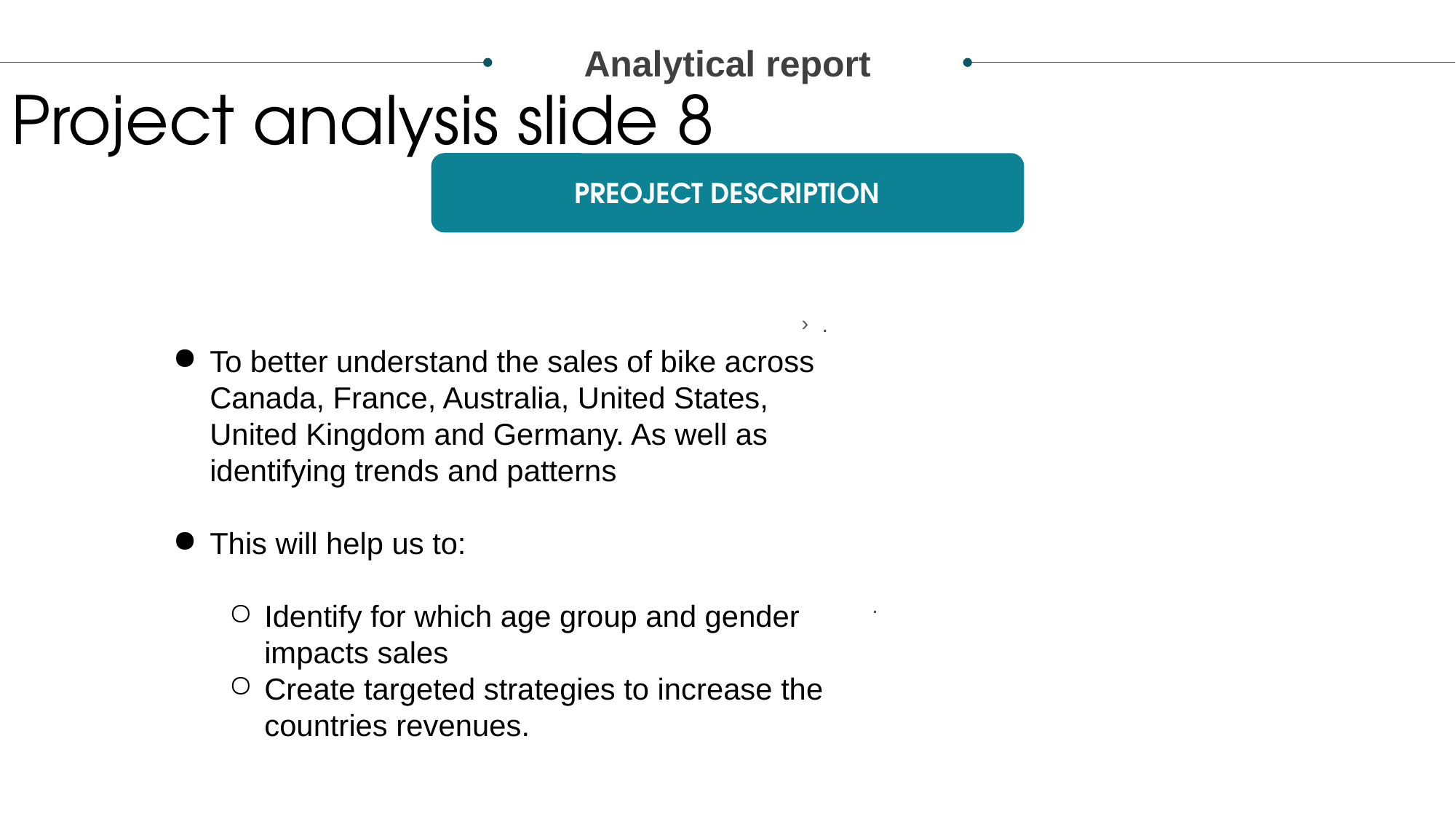

Analytical report
Project analysis slide 8
PREOJECT DESCRIPTION
.
To better understand the sales of bike across Canada, France, Australia, United States, United Kingdom and Germany. As well as identifying trends and patterns
This will help us to:
Identify for which age group and gender impacts sales
Create targeted strategies to increase the countries revenues.
.